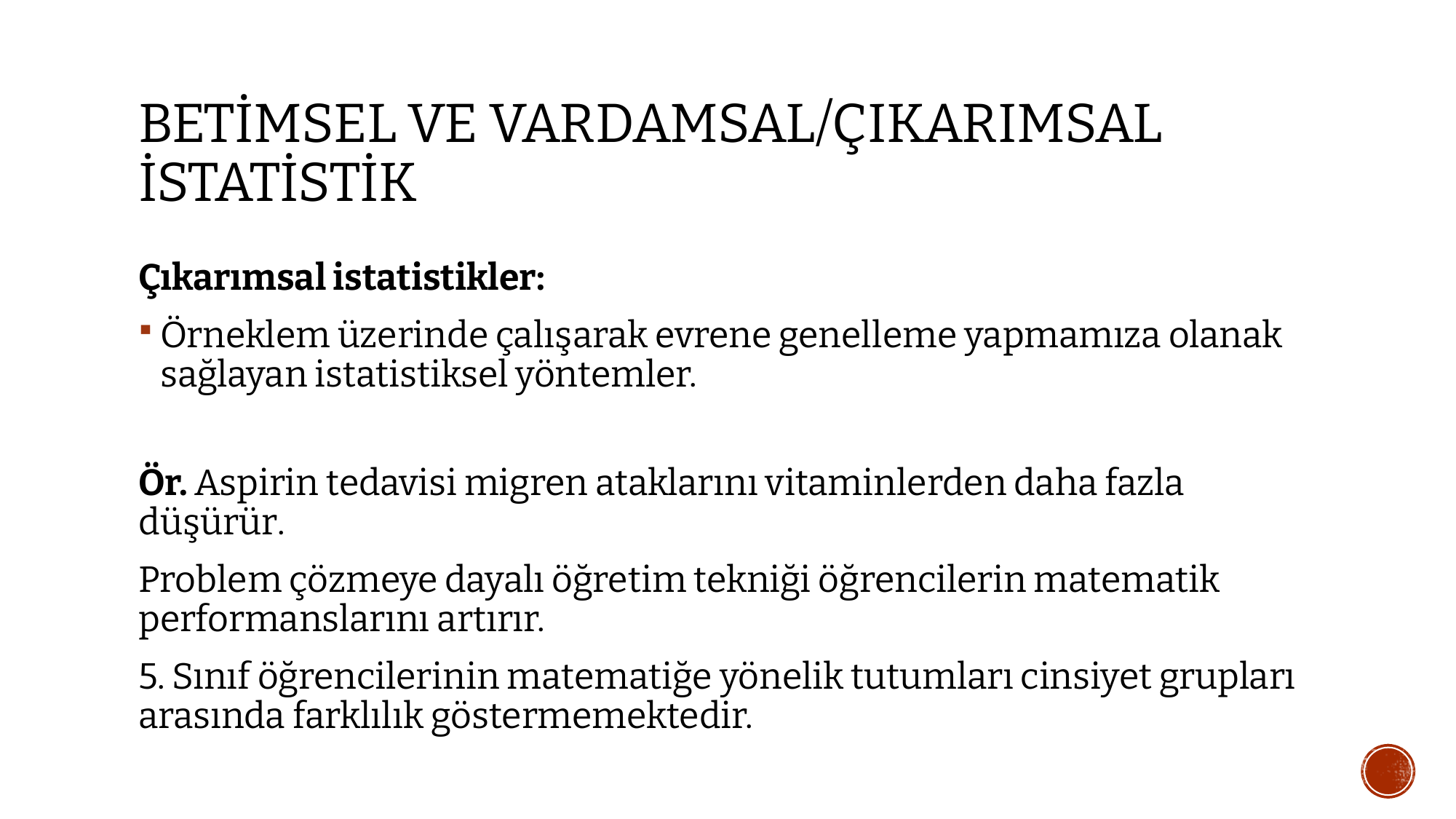

# BETİMSEL VE VARDAMSAL/ÇIKARIMSAL İSTATİSTİK
Çıkarımsal istatistikler:
Örneklem üzerinde çalışarak evrene genelleme yapmamıza olanak sağlayan istatistiksel yöntemler.

Ör. Aspirin tedavisi migren ataklarını vitaminlerden daha fazla düşürür.
Problem çözmeye dayalı öğretim tekniği öğrencilerin matematik performanslarını artırır.
5. Sınıf öğrencilerinin matematiğe yönelik tutumları cinsiyet grupları arasında farklılık göstermemektedir.